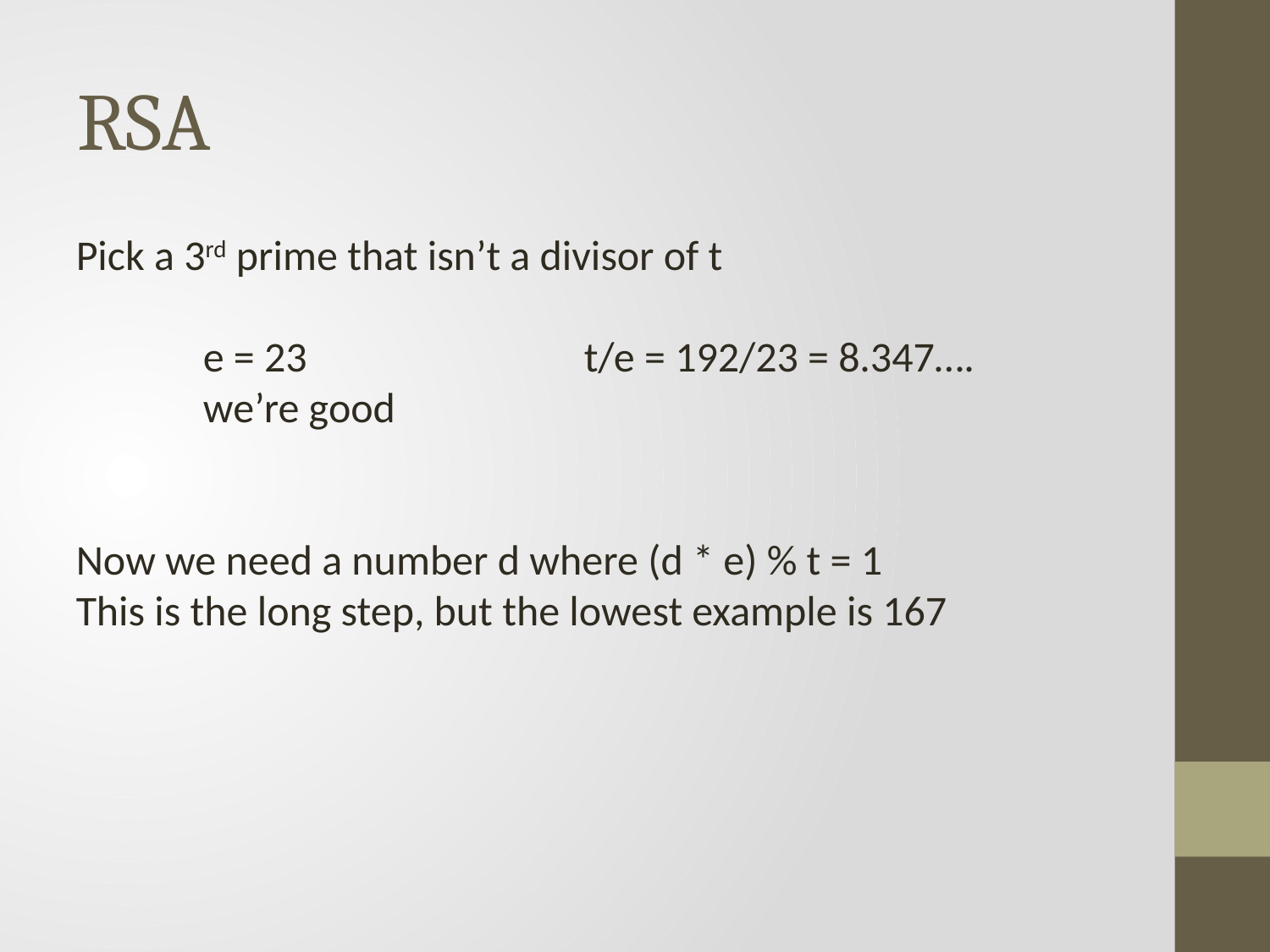

# RSA
Pick a 3rd prime that isn’t a divisor of t

	e = 23			t/e = 192/23 = 8.347….		we’re good

Now we need a number d where (d * e) % t = 1
This is the long step, but the lowest example is 167